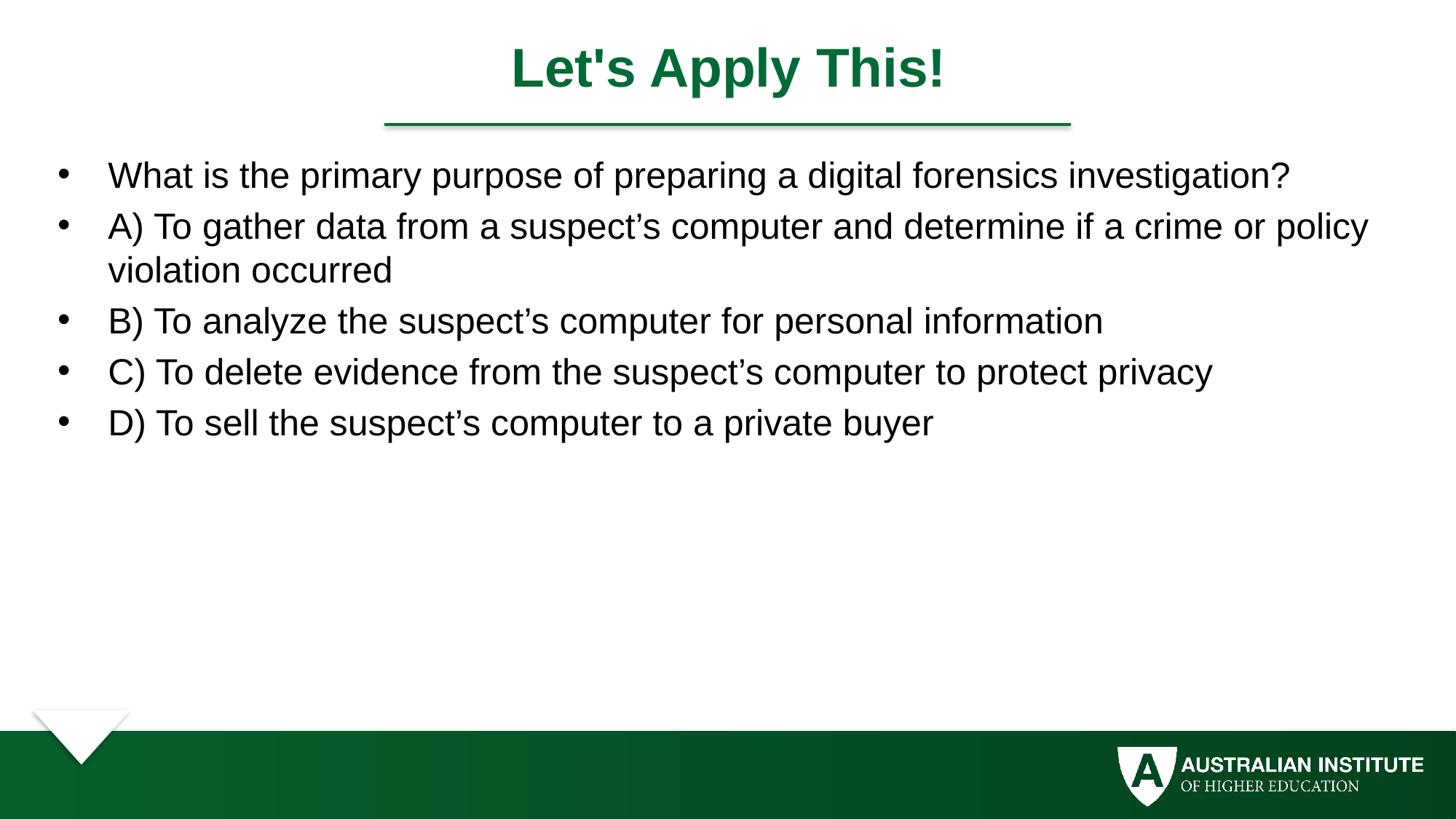

# Let's Apply This!
What is the primary purpose of preparing a digital forensics investigation?
A) To gather data from a suspect’s computer and determine if a crime or policy violation occurred
B) To analyze the suspect’s computer for personal information
C) To delete evidence from the suspect’s computer to protect privacy
D) To sell the suspect’s computer to a private buyer